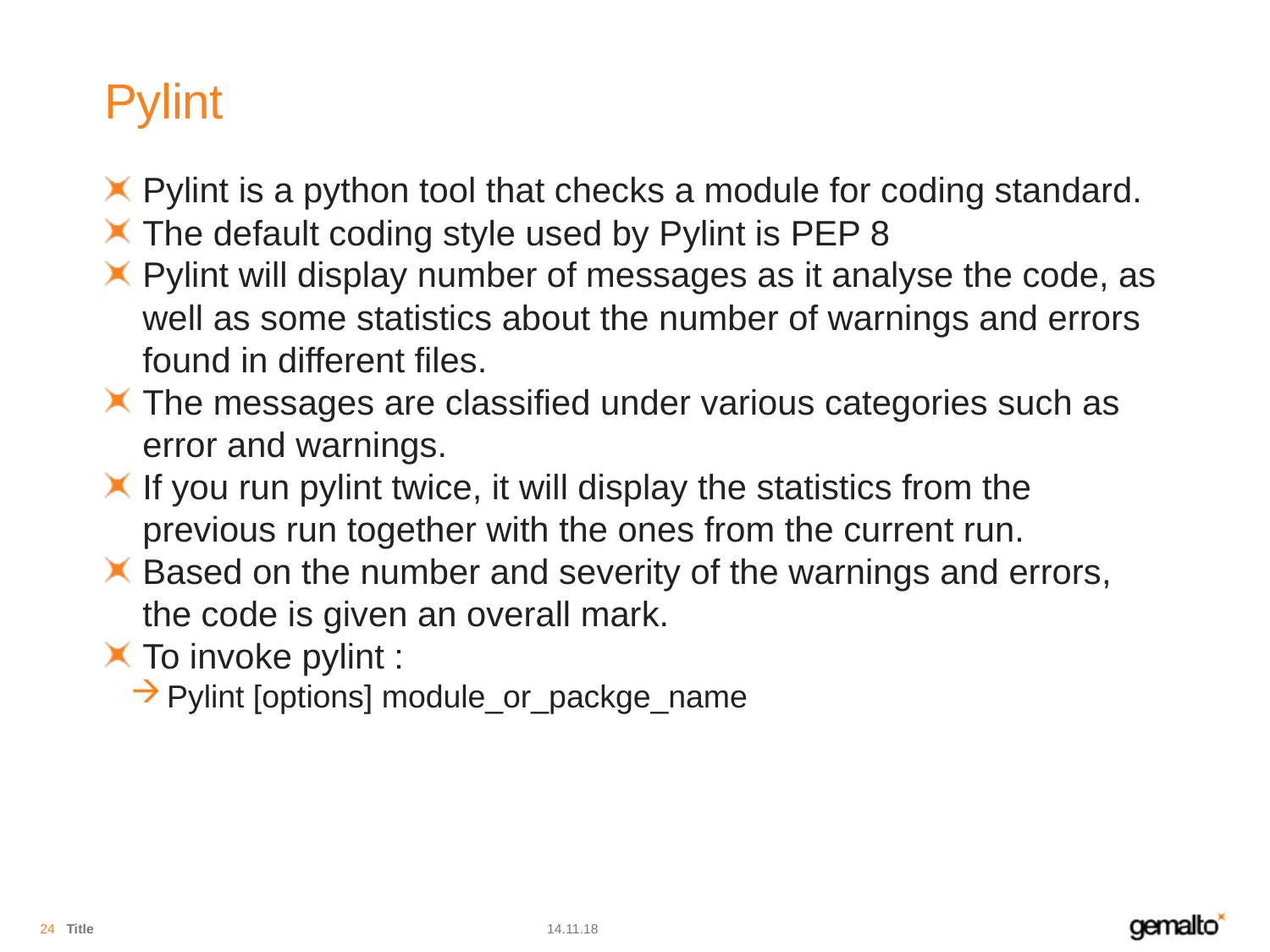

# Pylint
Pylint is a python tool that checks a module for coding standard.
The default coding style used by Pylint is PEP 8
Pylint will display number of messages as it analyse the code, as well as some statistics about the number of warnings and errors found in different files.
The messages are classified under various categories such as error and warnings.
If you run pylint twice, it will display the statistics from the previous run together with the ones from the current run.
Based on the number and severity of the warnings and errors, the code is given an overall mark.
To invoke pylint :
Pylint [options] module_or_packge_name

24
Title
14.11.18